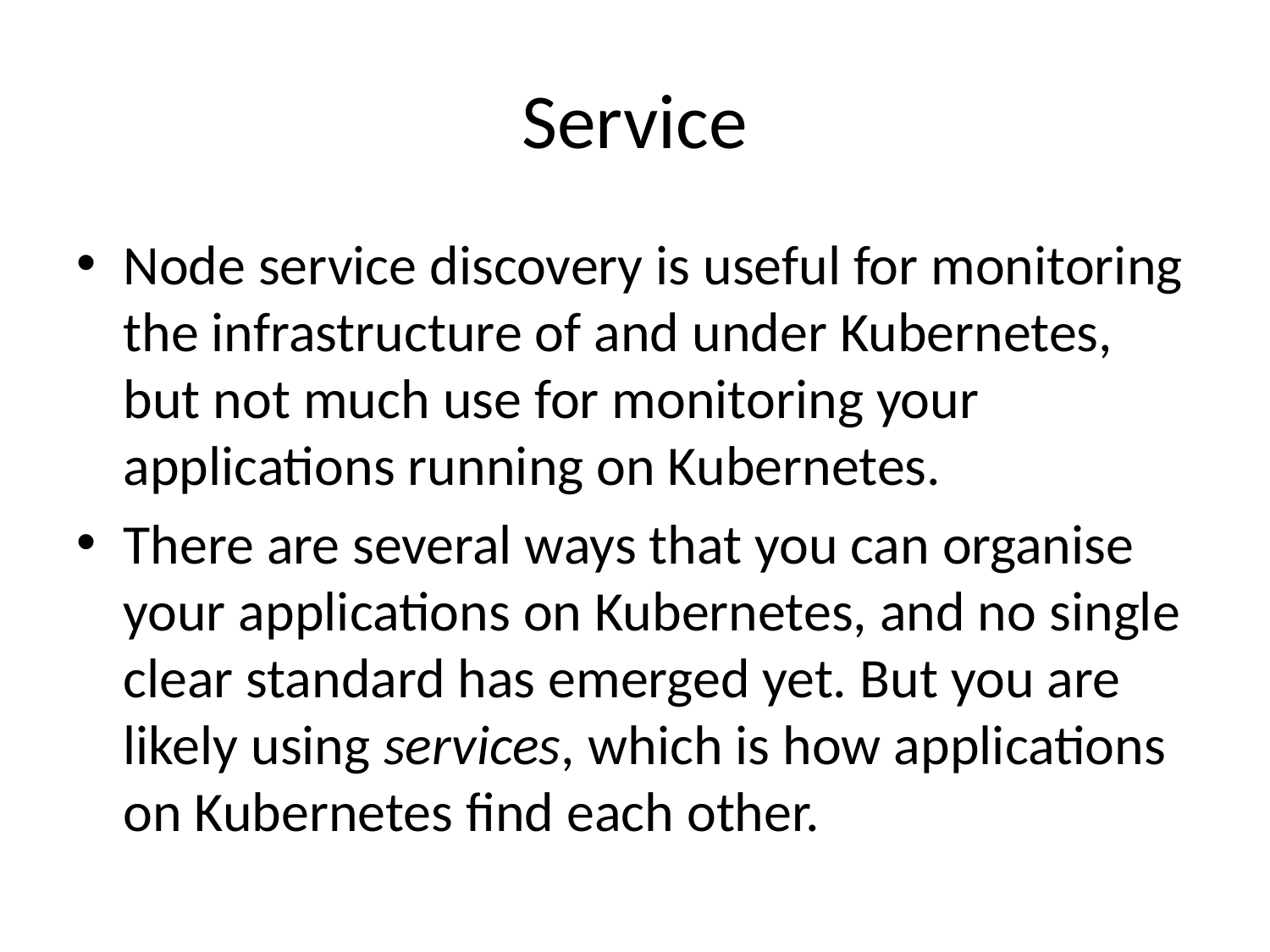

# Service
Node service discovery is useful for monitoring the infrastructure of and under Kubernetes, but not much use for monitoring your applications running on Kubernetes.
There are several ways that you can organise your applications on Kubernetes, and no single clear standard has emerged yet. But you are likely using services, which is how applications on Kubernetes find each other.